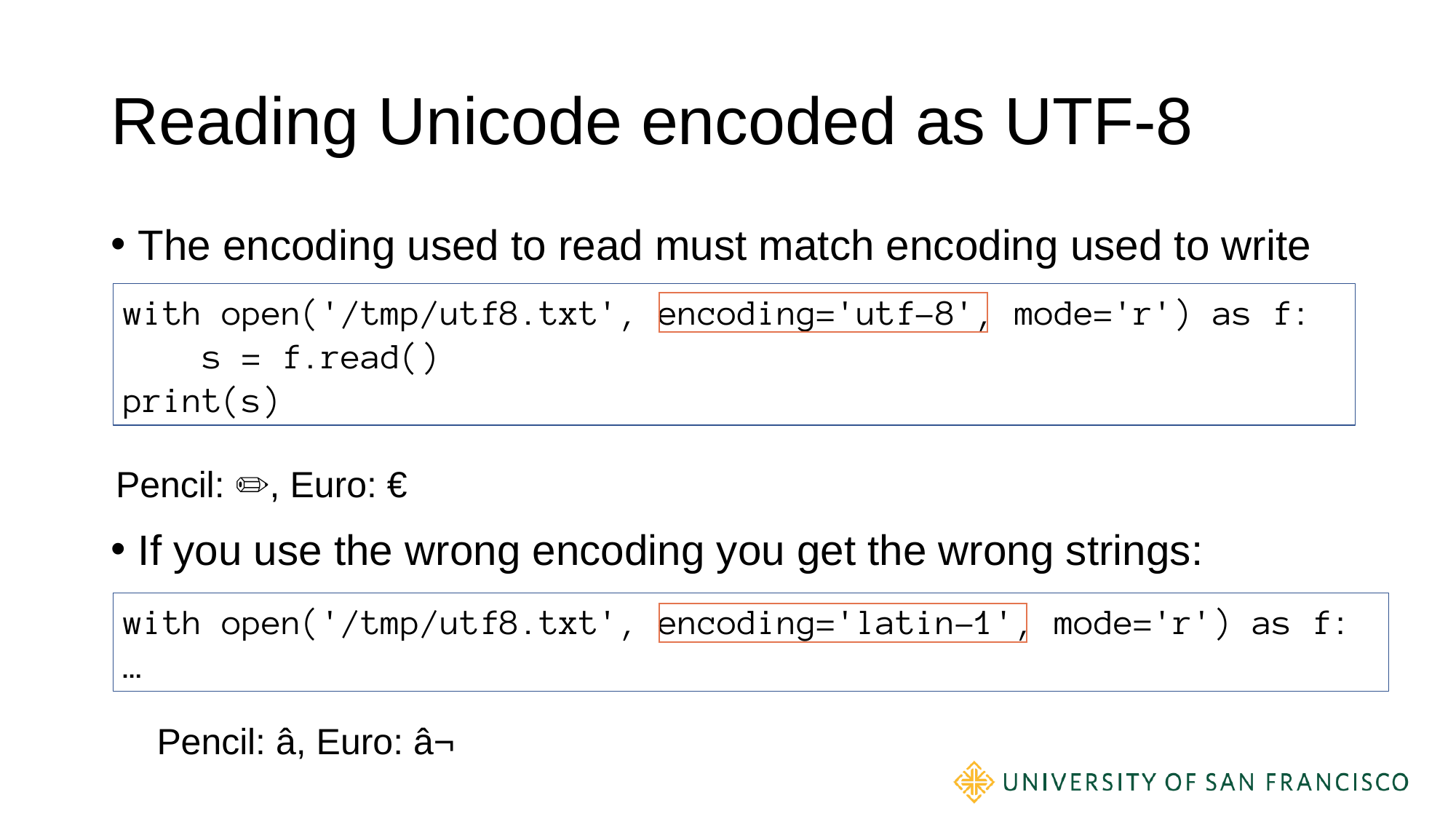

# Reading Unicode encoded as UTF-8
The encoding used to read must match encoding used to write

If you use the wrong encoding you get the wrong strings:
with open('/tmp/utf8.txt', encoding='utf-8', mode='r') as f:
    s = f.read()
print(s)

Pencil: ✏, Euro: €
with open('/tmp/utf8.txt', encoding='latin-1', mode='r') as f:
…

Pencil: â, Euro: â¬